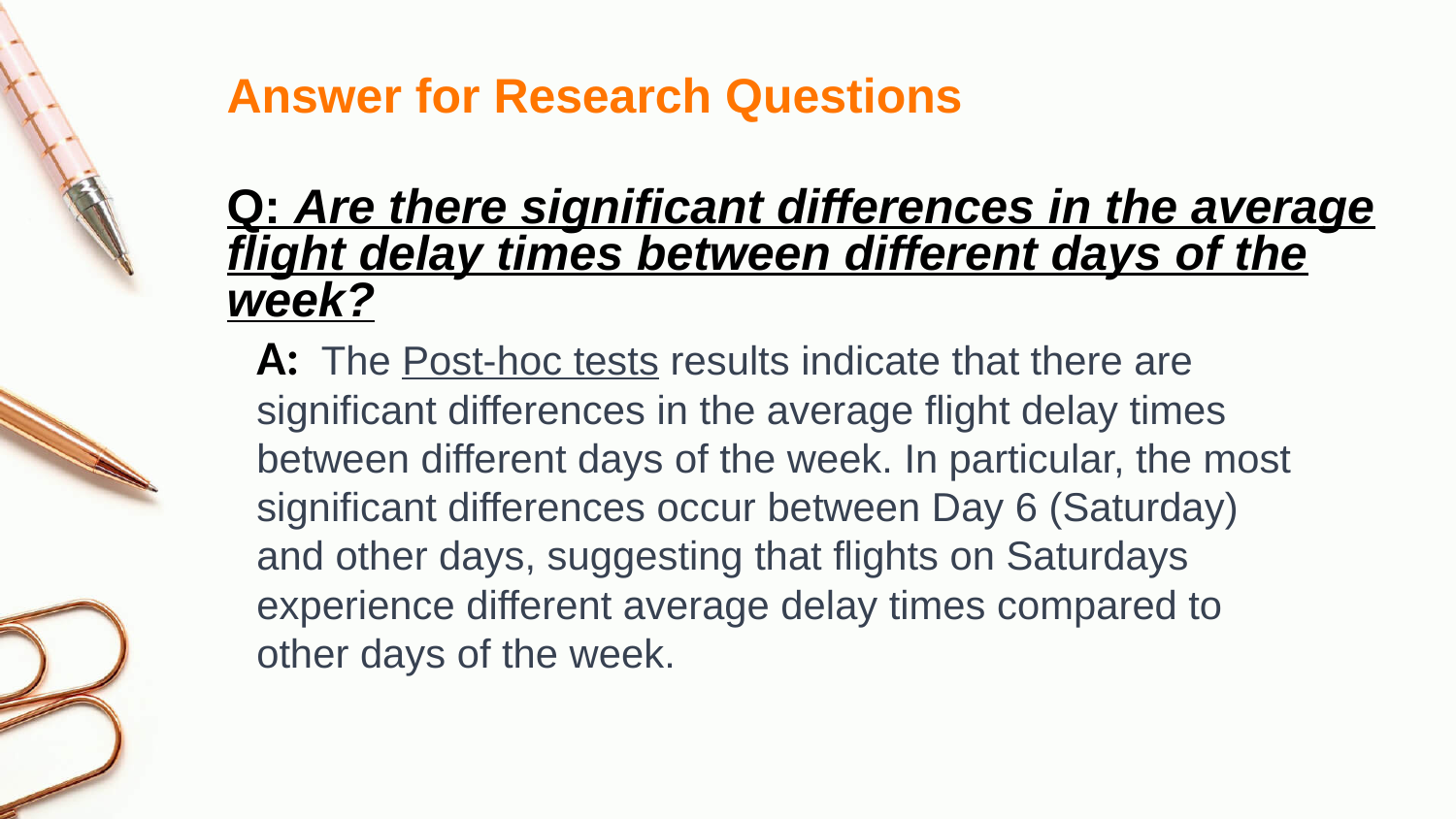

Answer for Research Questions
Q: Are there significant differences in the average flight delay times between different days of the week?
A:  The Post-hoc tests results indicate that there are significant differences in the average flight delay times between different days of the week. In particular, the most significant differences occur between Day 6 (Saturday) and other days, suggesting that flights on Saturdays experience different average delay times compared to other days of the week.